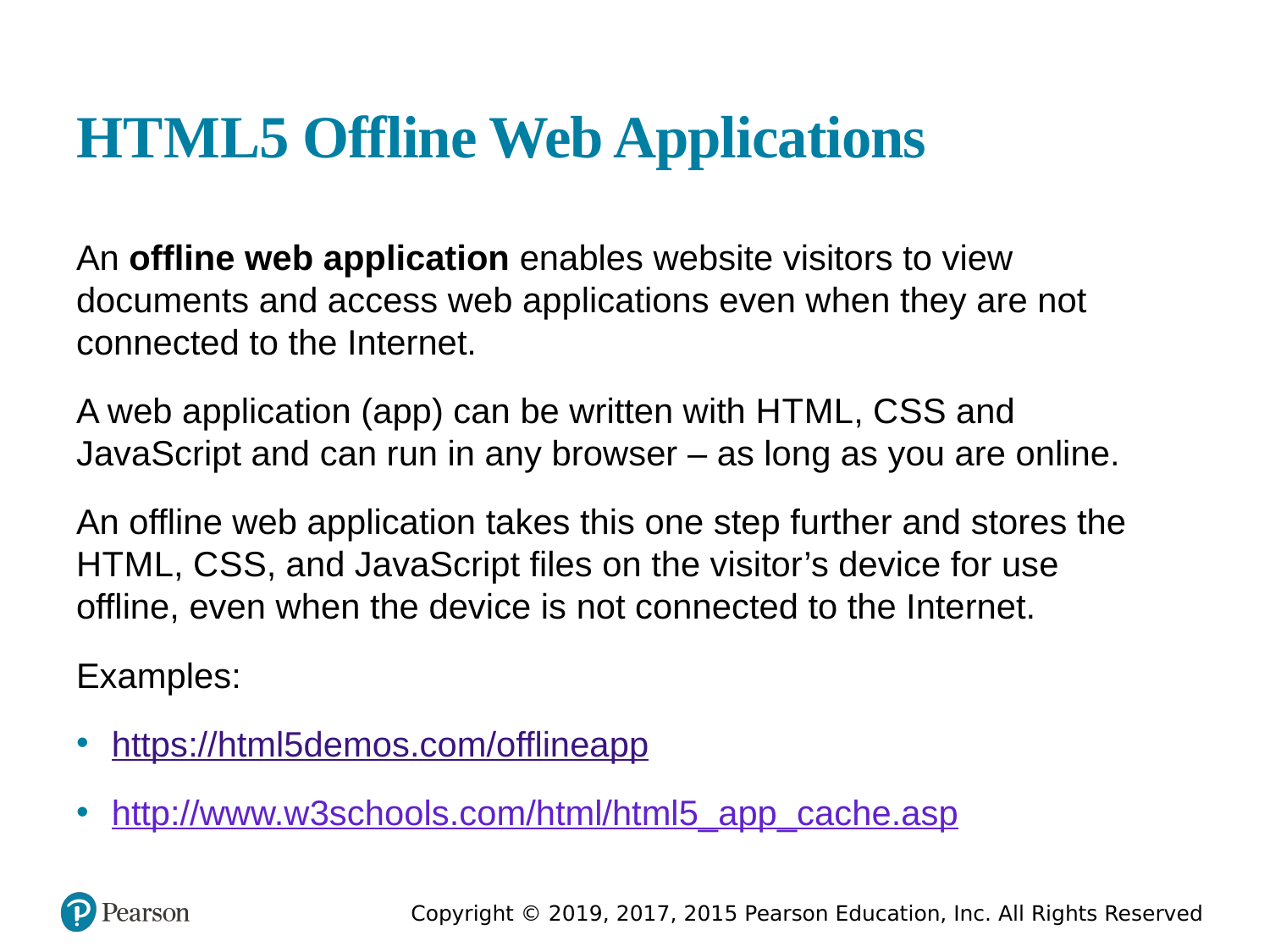

# H T M L5 Offline Web Applications
An offline web application enables website visitors to view documents and access web applications even when they are not connected to the Internet.
A web application (app) can be written with H T M L, C S S and JavaScript and can run in any browser – as long as you are online.
An offline web application takes this one step further and stores the H T M L, C S S, and JavaScript files on the visitor’s device for use offline, even when the device is not connected to the Internet.
Examples:
https://html5demos.com/offlineapp
http://www.w3schools.com/html/html5_app_cache.asp